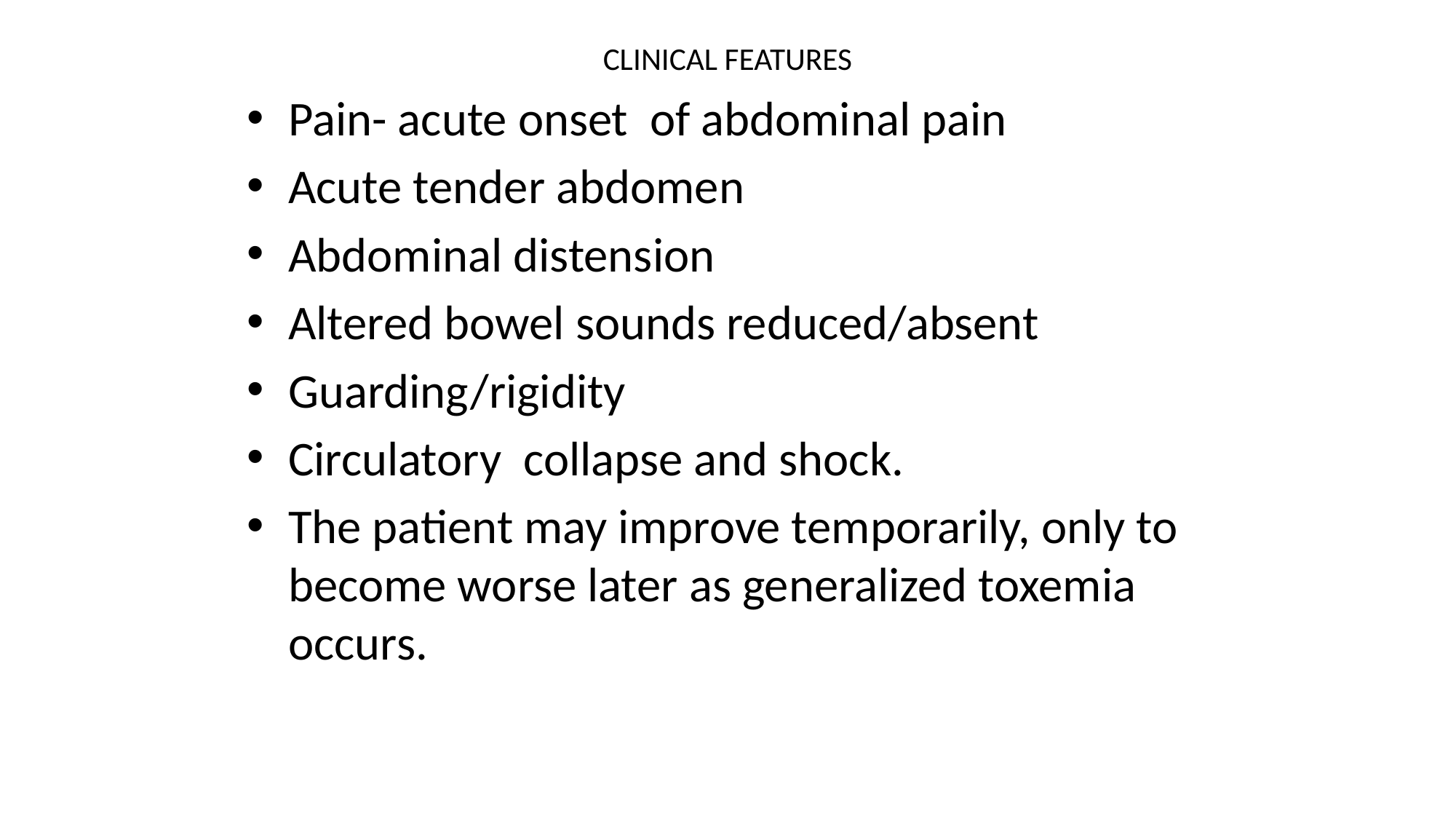

# CLINICAL FEATURES
Pain- acute onset  of abdominal pain
Acute tender abdomen
Abdominal distension
Altered bowel sounds reduced/absent
Guarding/rigidity
Circulatory  collapse and shock.
The patient may improve temporarily, only to become worse later as generalized toxemia occurs.